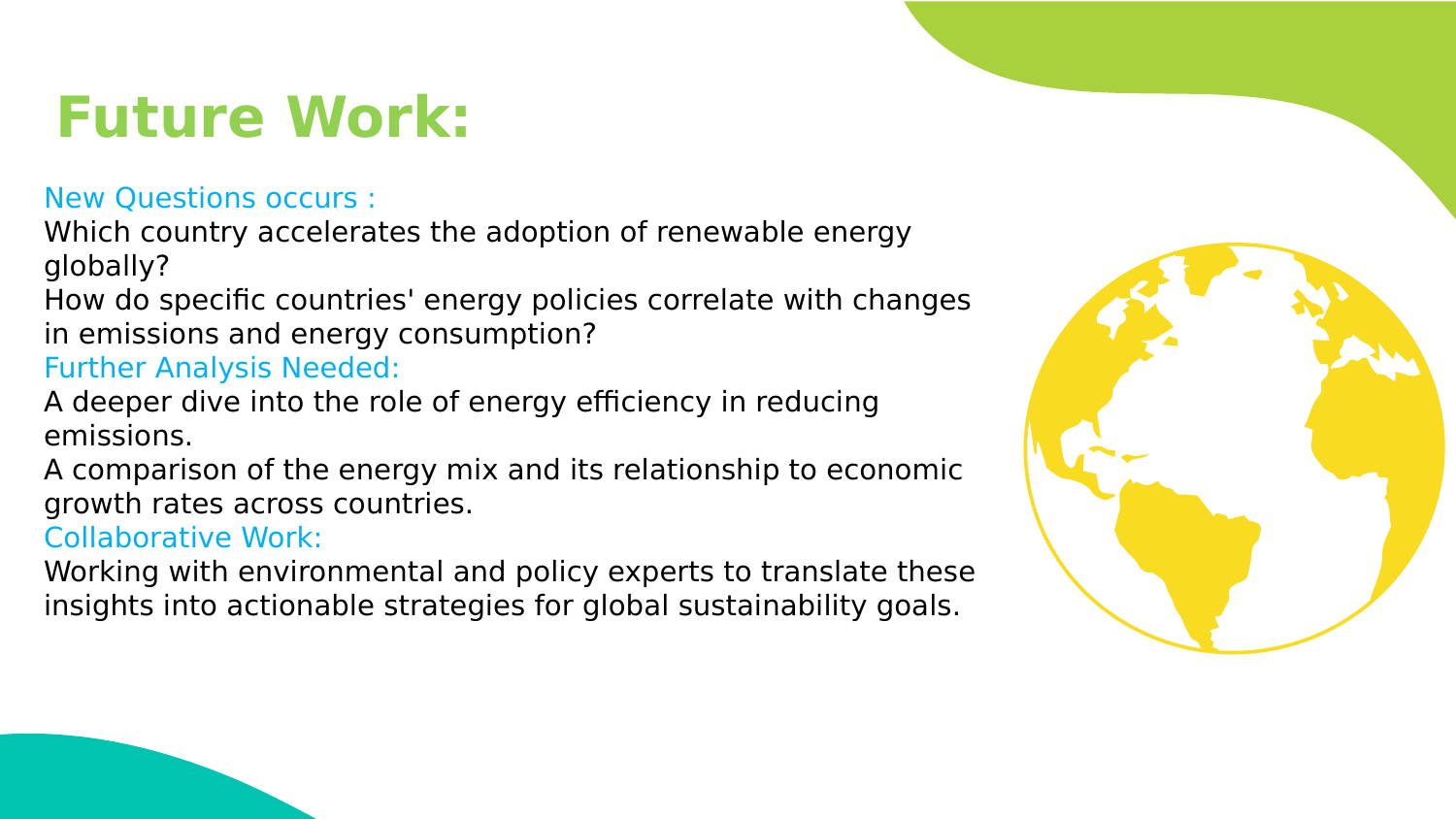

# Future Work:
New Questions occurs :
Which country accelerates the adoption of renewable energy globally?
How do specific countries' energy policies correlate with changes in emissions and energy consumption?
Further Analysis Needed:
A deeper dive into the role of energy efficiency in reducing emissions.
A comparison of the energy mix and its relationship to economic growth rates across countries.
Collaborative Work:
Working with environmental and policy experts to translate these insights into actionable strategies for global sustainability goals.